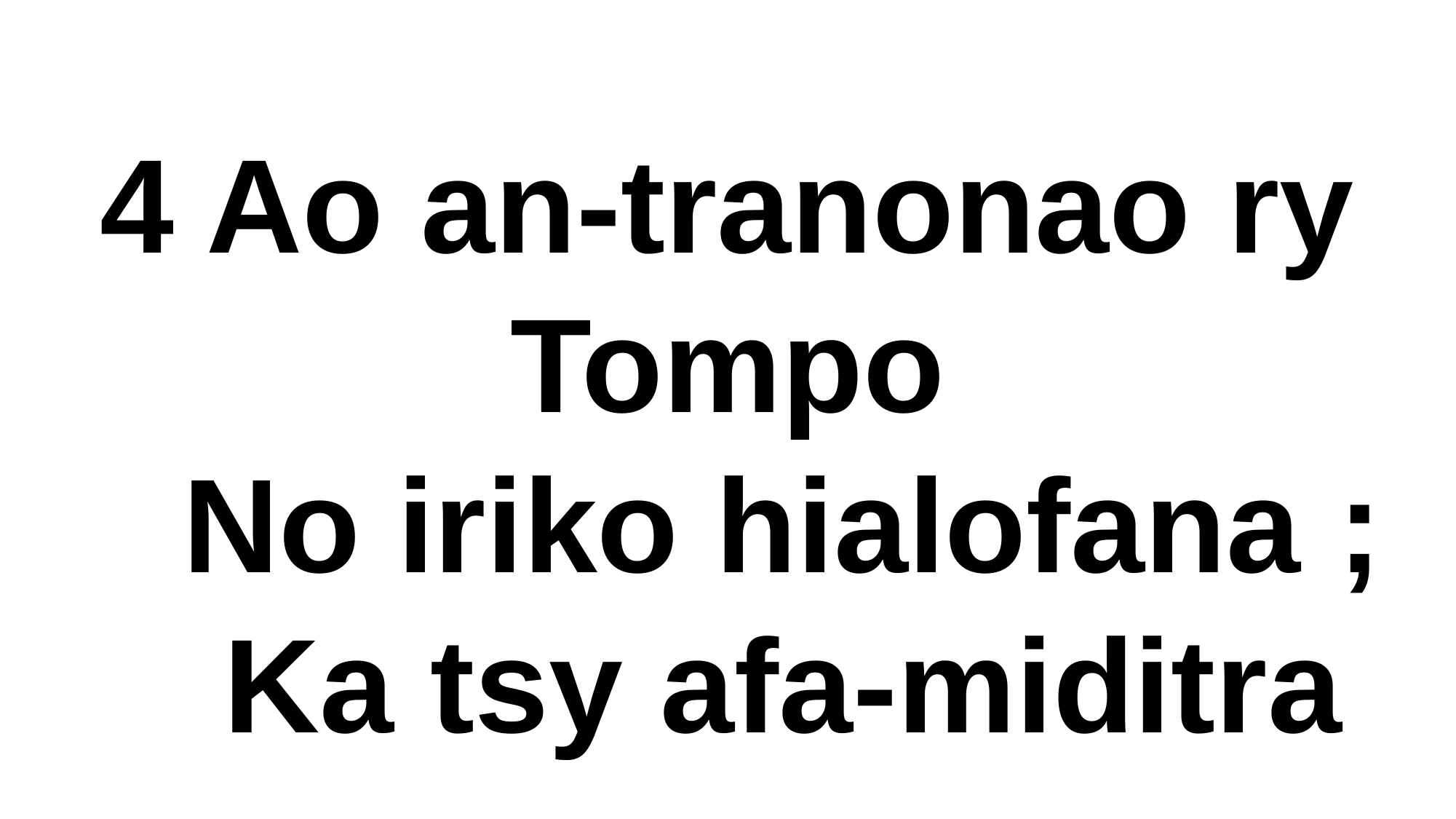

4 Ao an-tranonao ry Tompo
   No iriko hialofana ;
   Ka tsy afa-miditra any
   (Ny hetraketraky ny tany)